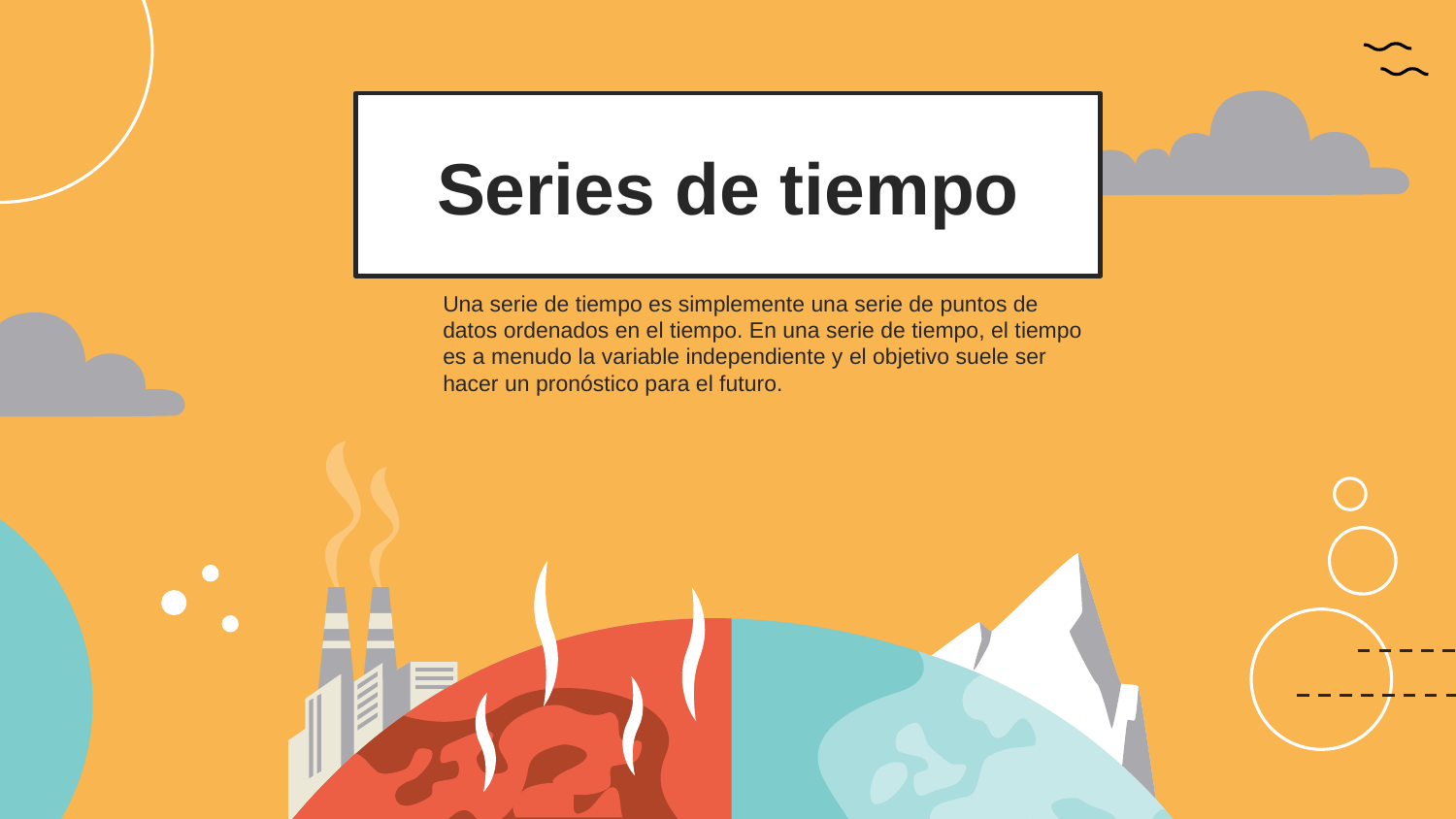

# Series de tiempo
Una serie de tiempo es simplemente una serie de puntos de datos ordenados en el tiempo. En una serie de tiempo, el tiempo es a menudo la variable independiente y el objetivo suele ser hacer un pronóstico para el futuro.